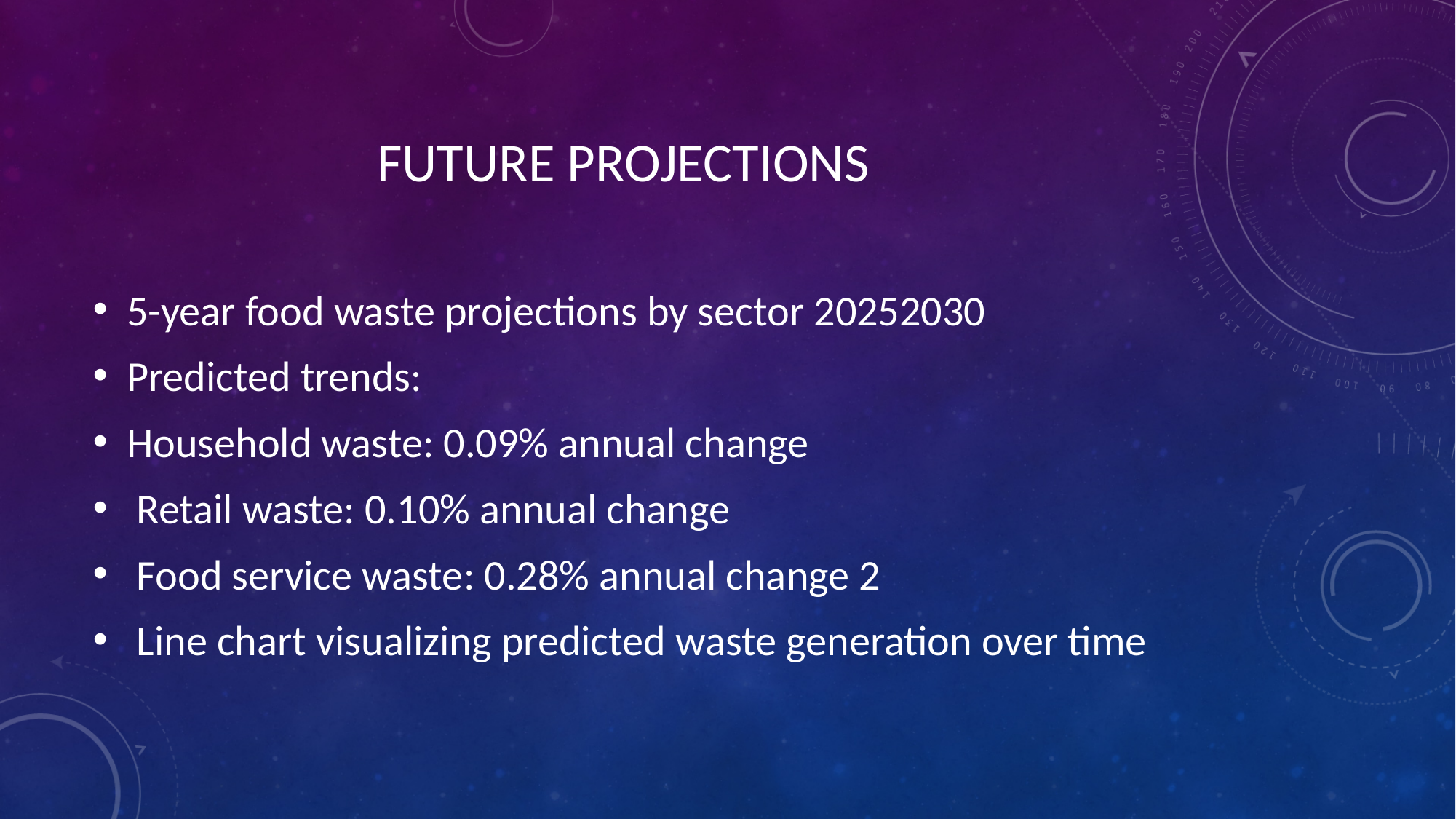

# Future Projections
5-year food waste projections by sector 20252030
Predicted trends:
Household waste: 0.09% annual change
 Retail waste: 0.10% annual change
 Food service waste: 0.28% annual change 2
 Line chart visualizing predicted waste generation over time